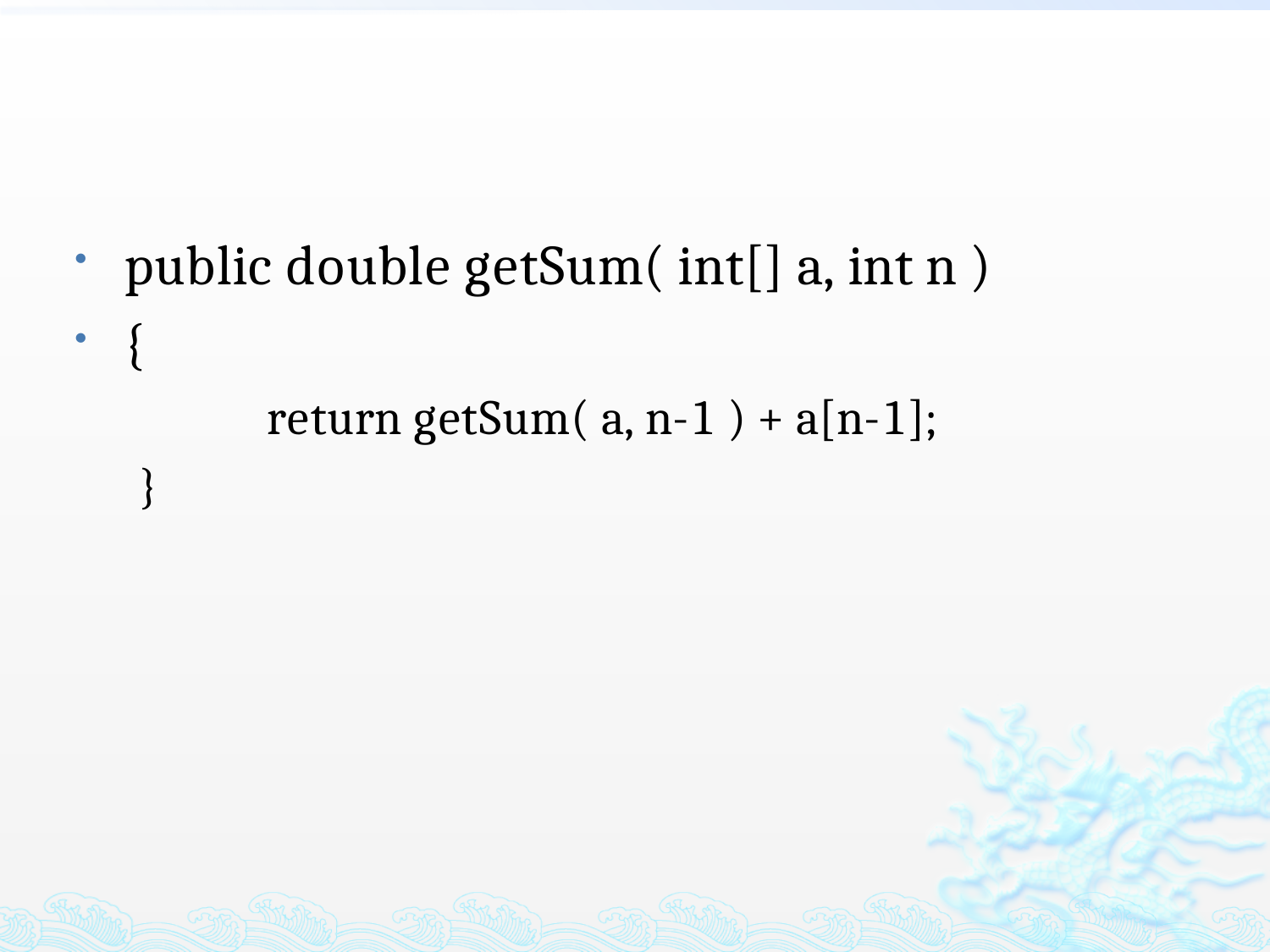

#
public double getSum( int[] a, int n )
{
	return getSum( a, n-1 ) + a[n-1];
}